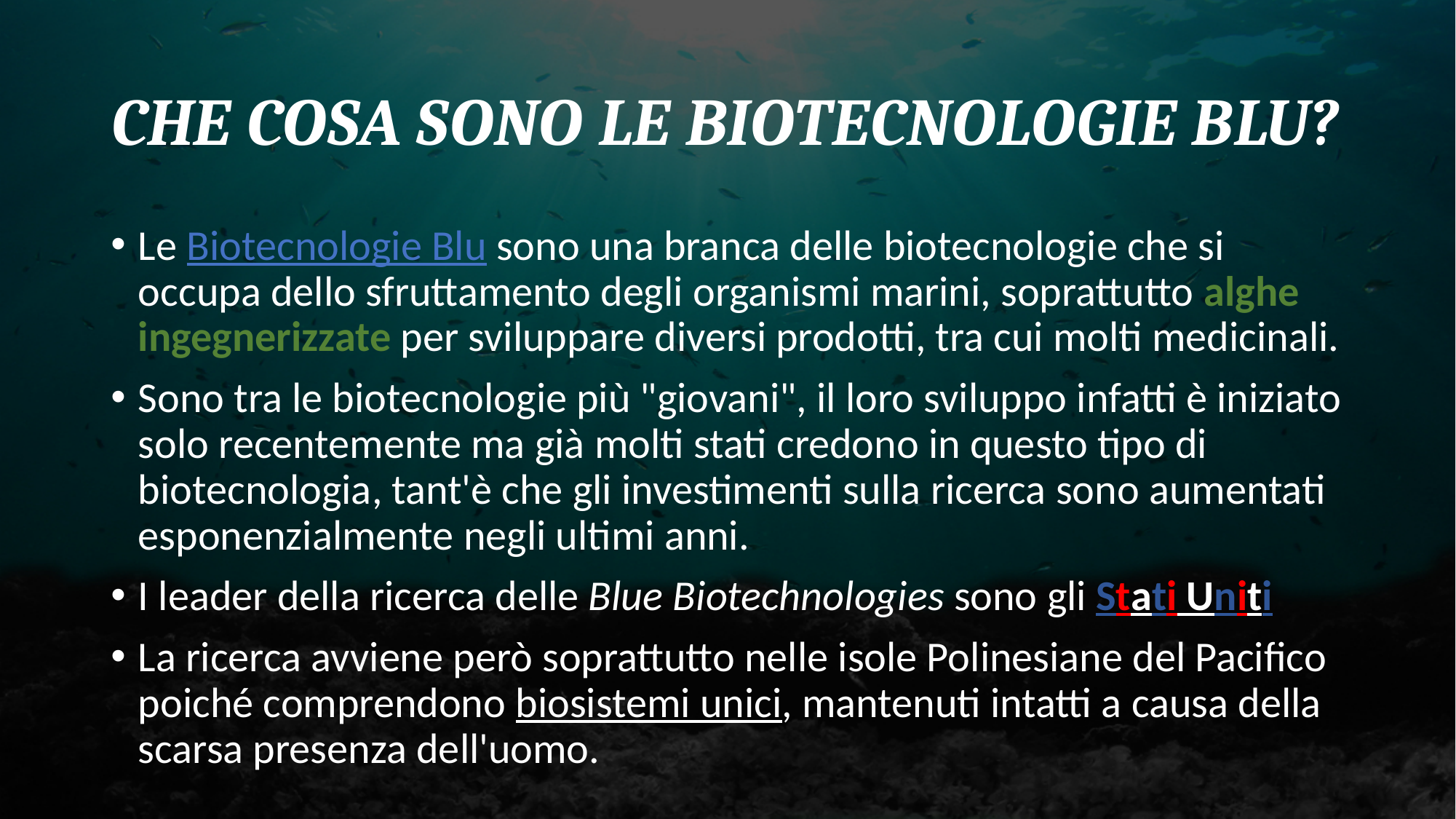

# CHE COSA SONO LE BIOTECNOLOGIE BLU?
Le Biotecnologie Blu sono una branca delle biotecnologie che si occupa dello sfruttamento degli organismi marini, soprattutto alghe  ingegnerizzate per sviluppare diversi prodotti, tra cui molti medicinali.
Sono tra le biotecnologie più "giovani", il loro sviluppo infatti è iniziato solo recentemente ma già molti stati credono in questo tipo di biotecnologia, tant'è che gli investimenti sulla ricerca sono aumentati esponenzialmente negli ultimi anni.
I leader della ricerca delle Blue Biotechnologies sono gli Stati Uniti
La ricerca avviene però soprattutto nelle isole Polinesiane del Pacifico poiché comprendono biosistemi unici, mantenuti intatti a causa della scarsa presenza dell'uomo.